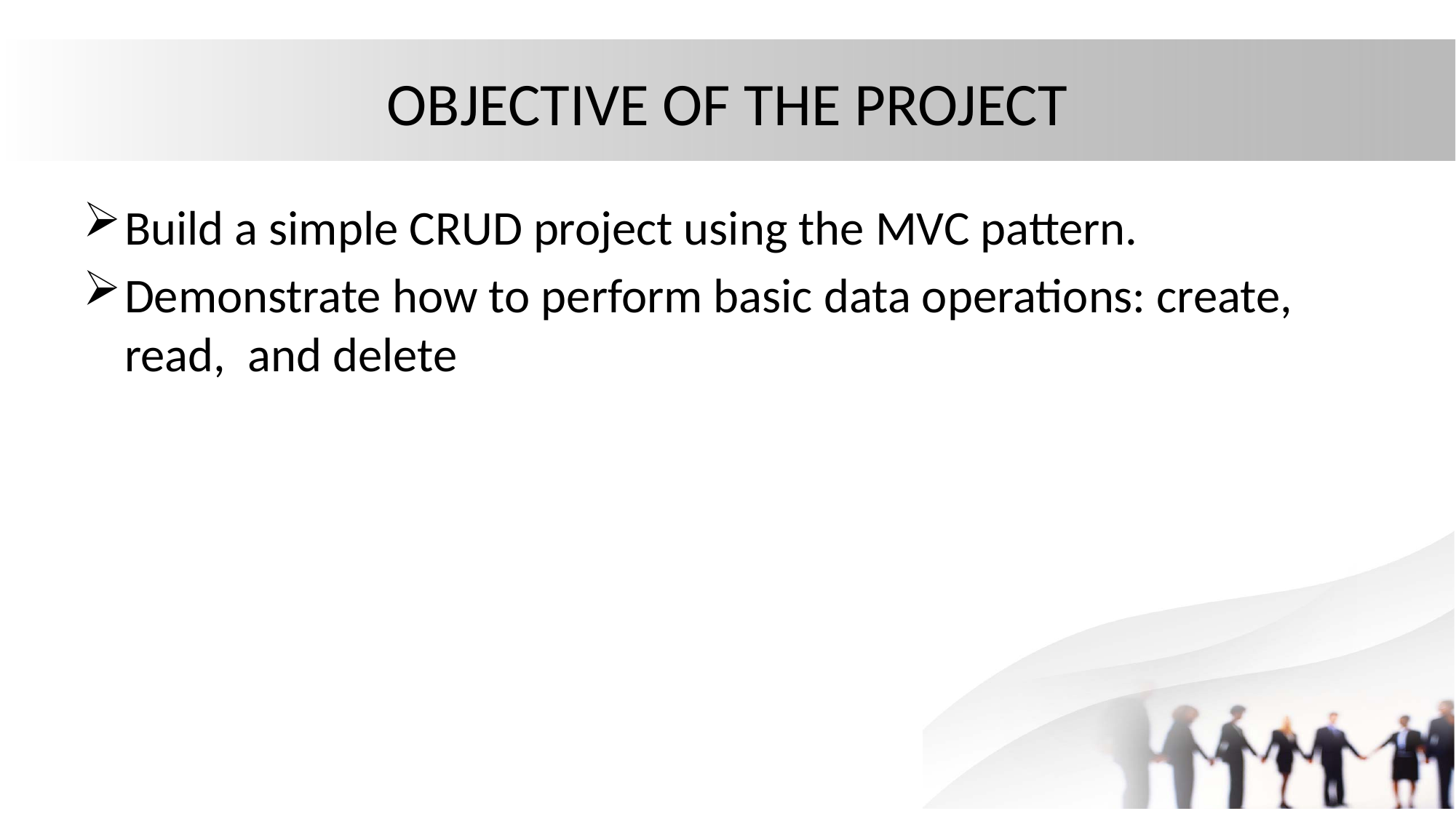

# OBJECTIVE OF THE PROJECT
Build a simple CRUD project using the MVC pattern.
Demonstrate how to perform basic data operations: create, read,  and delete